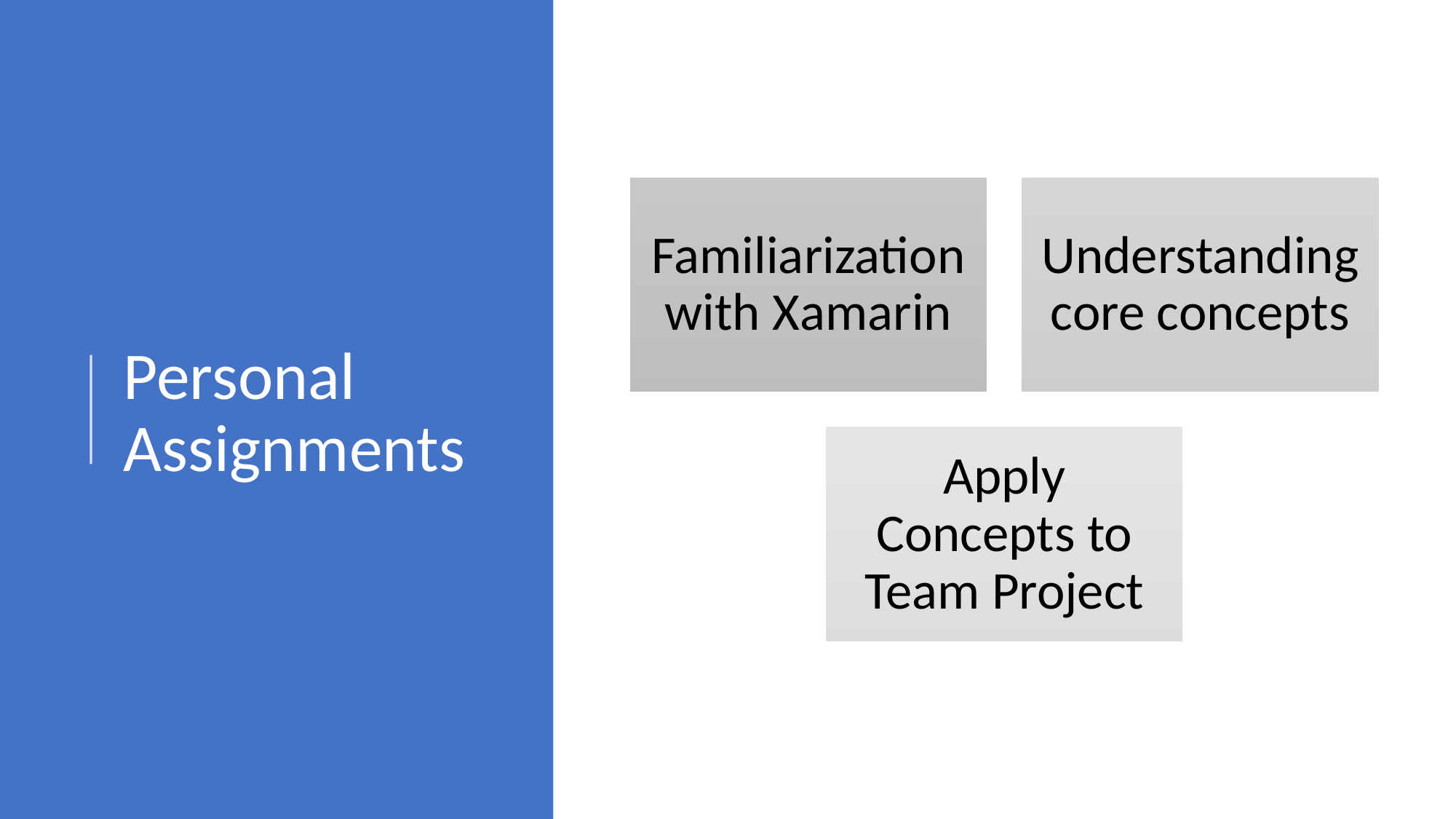

Familiarization with Xamarin
Understanding core concepts
Apply Concepts to Team Project
# Personal Assignments